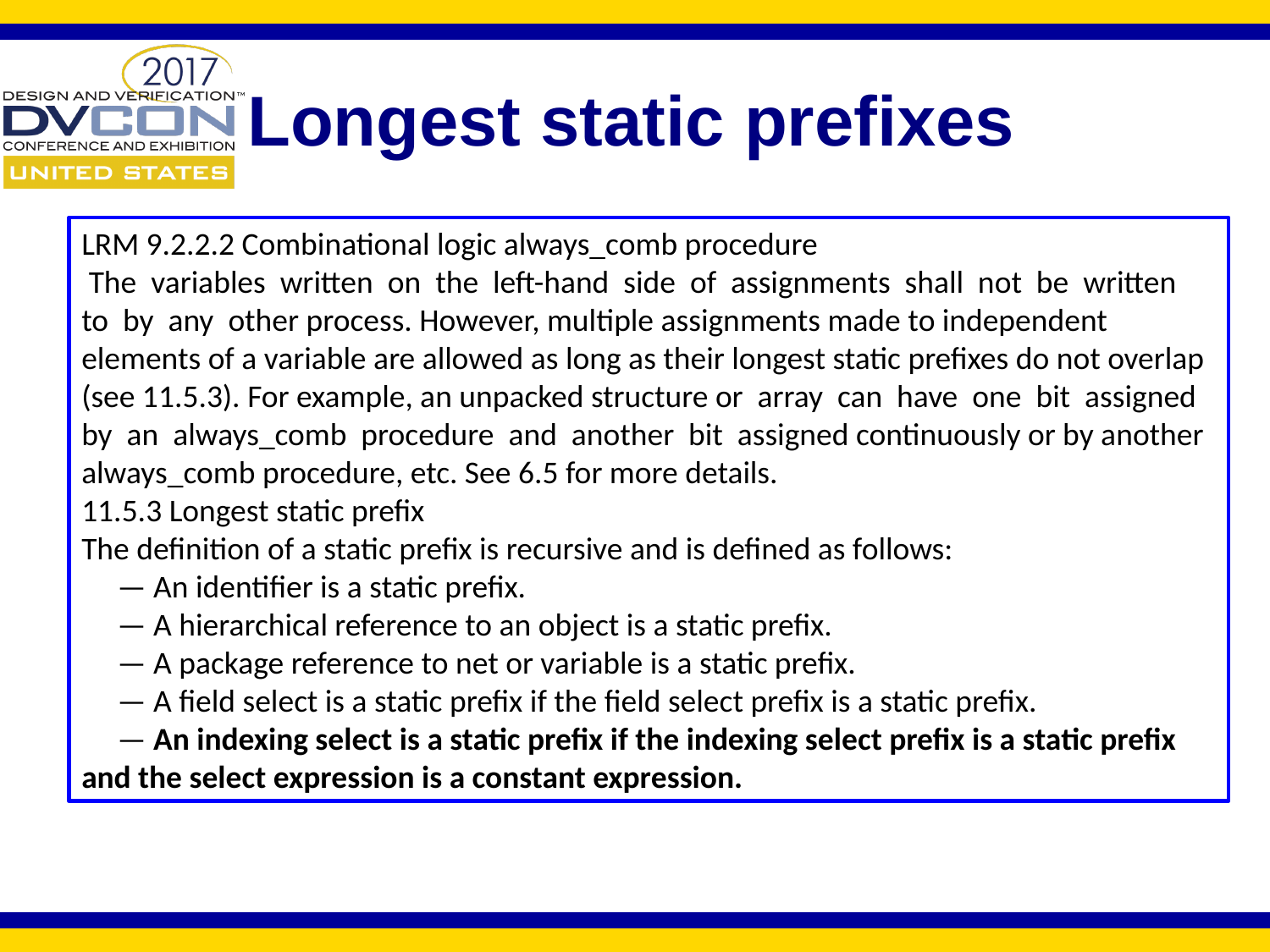

# Longest static prefixes
LRM 9.2.2.2 Combinational logic always_comb procedure
 The  variables  written  on  the  left-hand  side  of  assignments  shall  not  be  written  to  by  any  other process. However, multiple assignments made to independent elements of a variable are allowed as long as their longest static prefixes do not overlap (see 11.5.3). For example, an unpacked structure or  array  can  have  one  bit  assigned  by  an  always_comb  procedure  and  another  bit  assigned continuously or by another always_comb procedure, etc. See 6.5 for more details.
11.5.3 Longest static prefix
The definition of a static prefix is recursive and is defined as follows:
     — An identifier is a static prefix.
     — A hierarchical reference to an object is a static prefix.
     — A package reference to net or variable is a static prefix.
     — A field select is a static prefix if the field select prefix is a static prefix.
     — An indexing select is a static prefix if the indexing select prefix is a static prefix and the select expression is a constant expression.